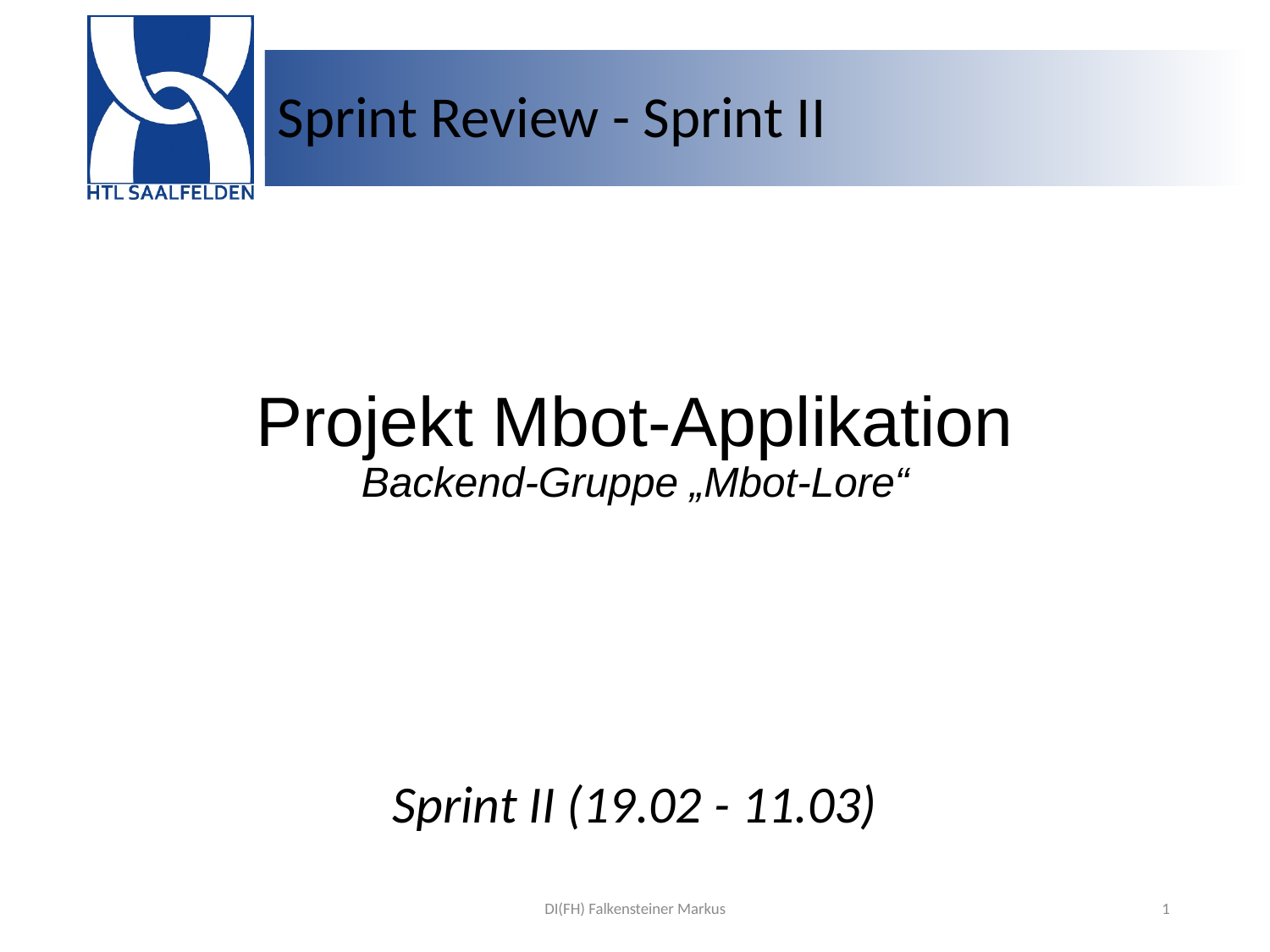

# Sprint Review - Sprint II

Projekt Mbot-Applikation
Backend-Gruppe „Mbot-Lore“

Sprint II (19.02 - 11.03)

DI(FH) Falkensteiner Markus
1